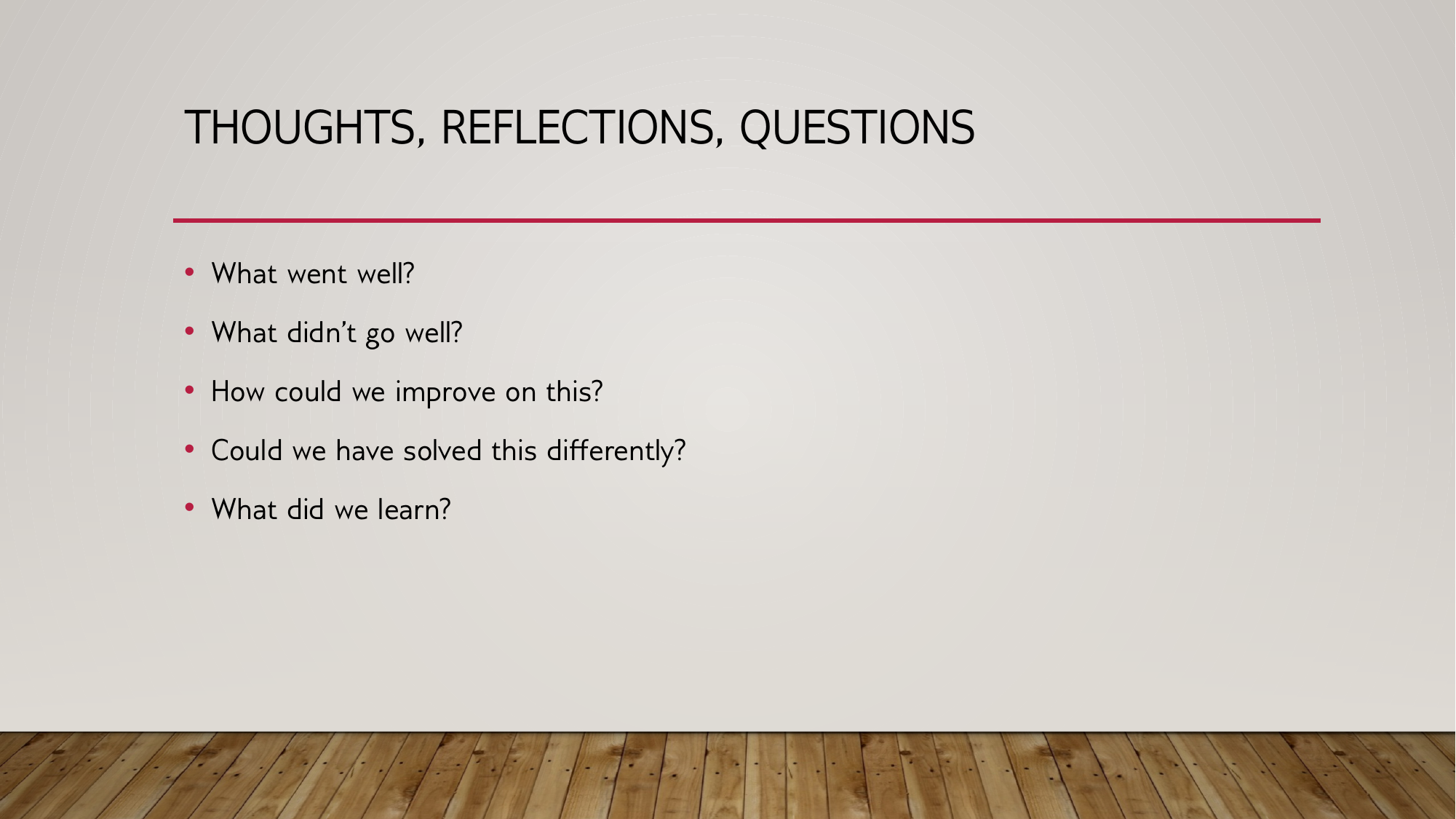

# Thoughts, reflections, questions
What went well?
What didn’t go well?
How could we improve on this?
Could we have solved this differently?
What did we learn?